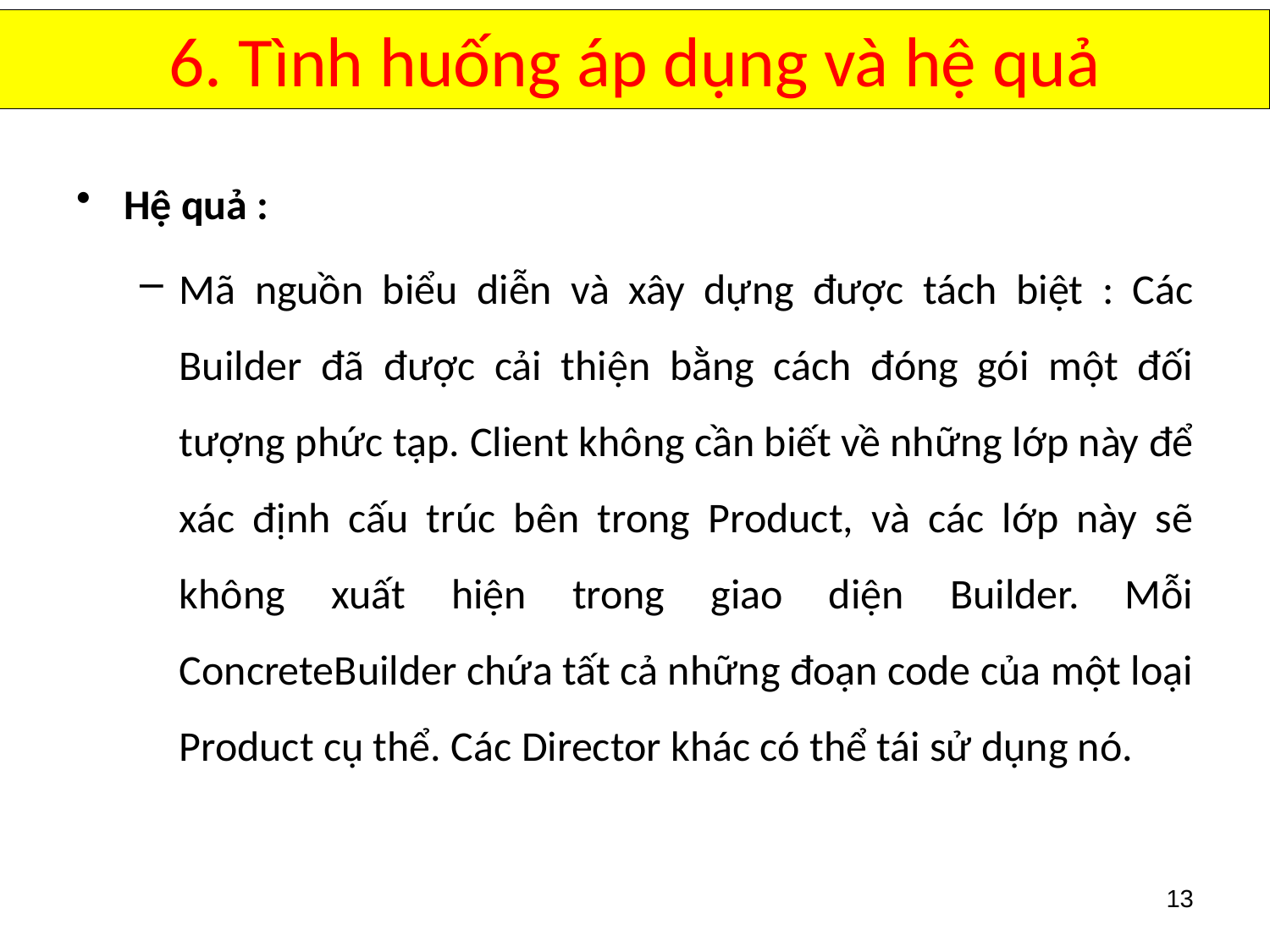

6. Tình huống áp dụng và hệ quả
Hệ quả :
Mã nguồn biểu diễn và xây dựng được tách biệt : Các Builder đã được cải thiện bằng cách đóng gói một đối tượng phức tạp. Client không cần biết về những lớp này để xác định cấu trúc bên trong Product, và các lớp này sẽ không xuất hiện trong giao diện Builder. Mỗi ConcreteBuilder chứa tất cả những đoạn code của một loại Product cụ thể. Các Director khác có thể tái sử dụng nó.
13